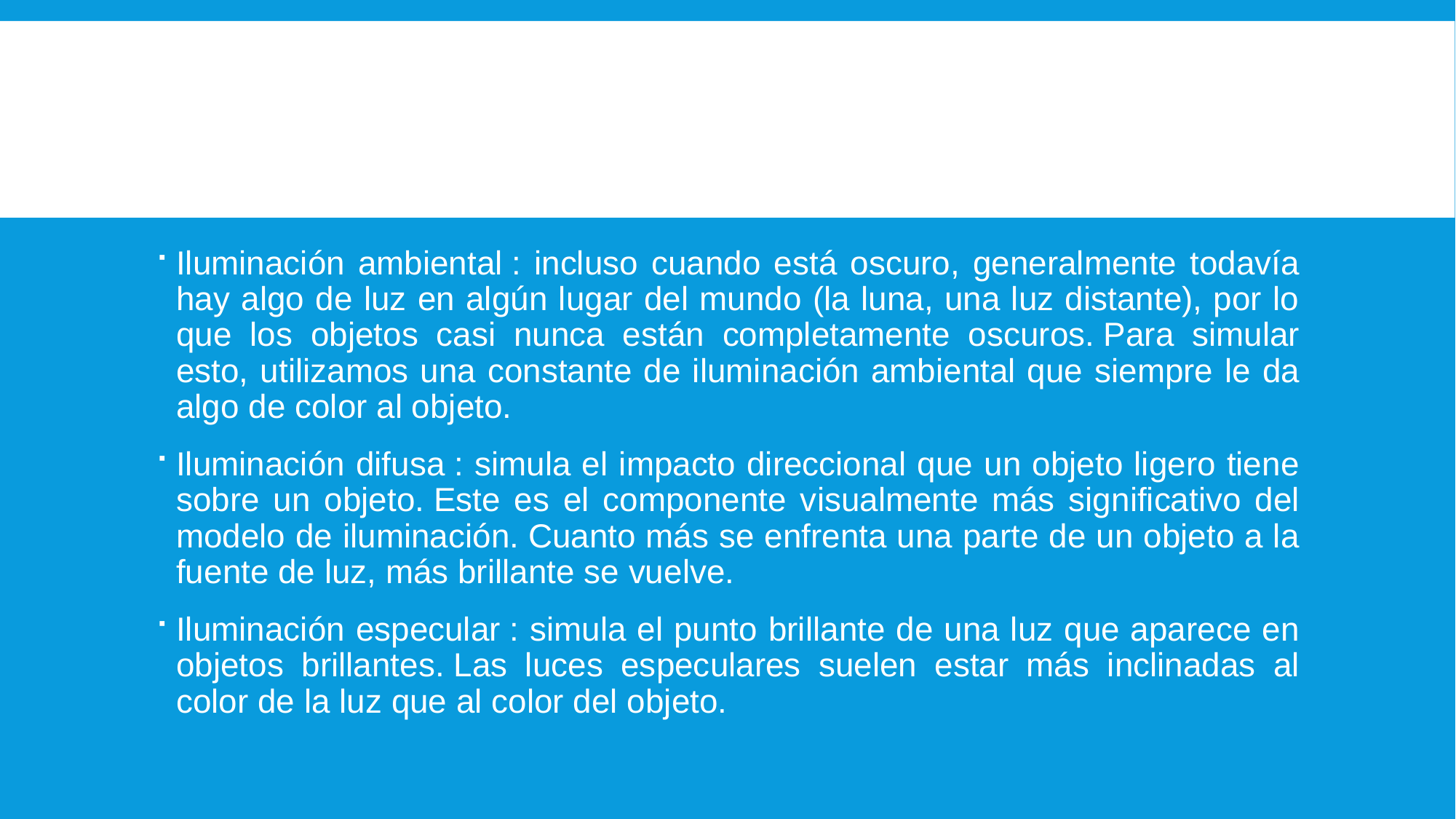

Iluminación ambiental : incluso cuando está oscuro, generalmente todavía hay algo de luz en algún lugar del mundo (la luna, una luz distante), por lo que los objetos casi nunca están completamente oscuros. Para simular esto, utilizamos una constante de iluminación ambiental que siempre le da algo de color al objeto.
Iluminación difusa : simula el impacto direccional que un objeto ligero tiene sobre un objeto. Este es el componente visualmente más significativo del modelo de iluminación. Cuanto más se enfrenta una parte de un objeto a la fuente de luz, más brillante se vuelve.
Iluminación especular : simula el punto brillante de una luz que aparece en objetos brillantes. Las luces especulares suelen estar más inclinadas al color de la luz que al color del objeto.